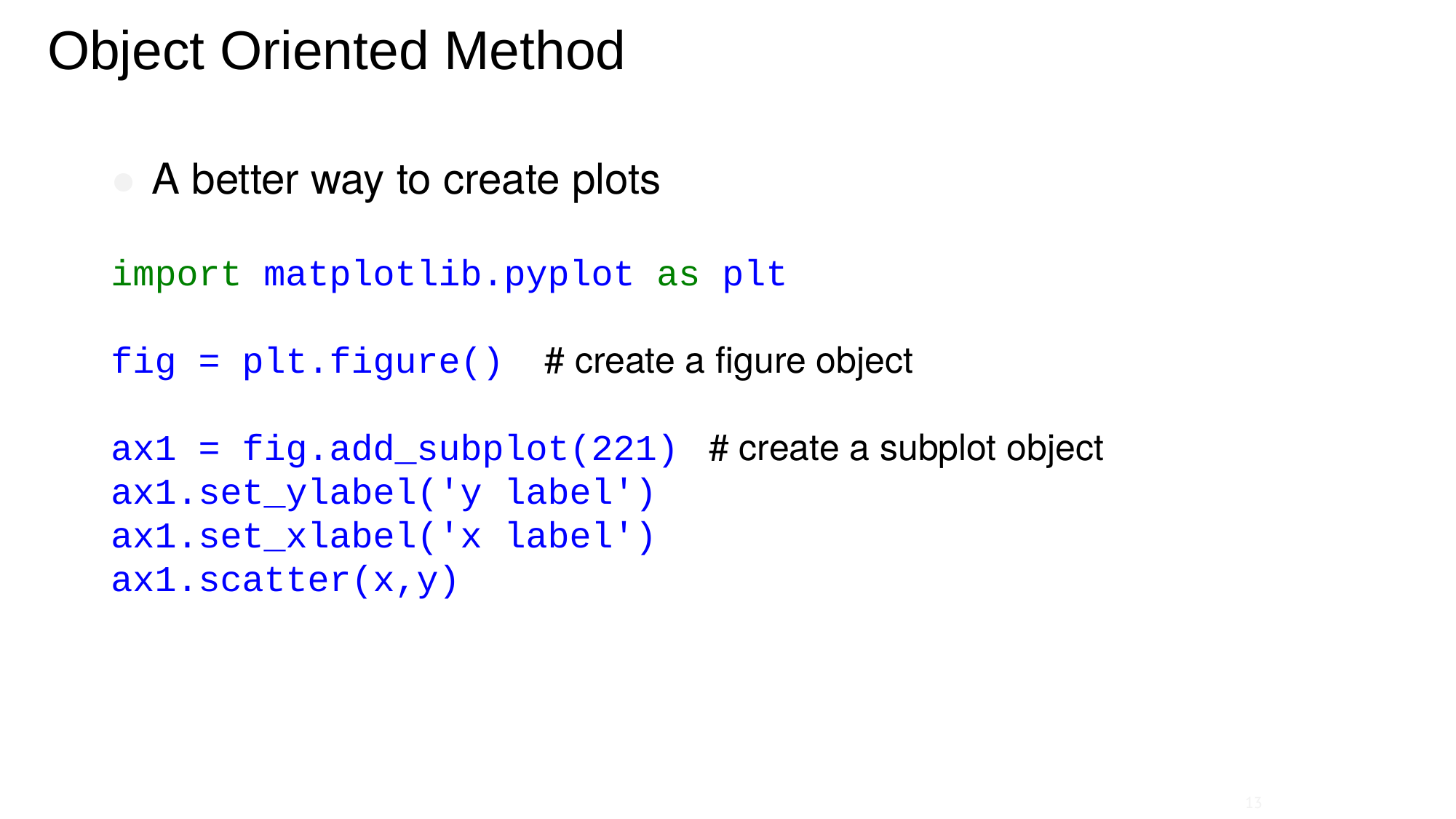

Object Oriented Method
A better way to create plots

import matplotlib.pyplot as plt

fig = plt.figure()    # create a figure object

ax1 = fig.add_subplot(221)   # create a subplot object
ax1.set_ylabel('y label')
ax1.set_xlabel('x label')
ax1.scatter(x,y)

COMPUTER SCIENCE
13